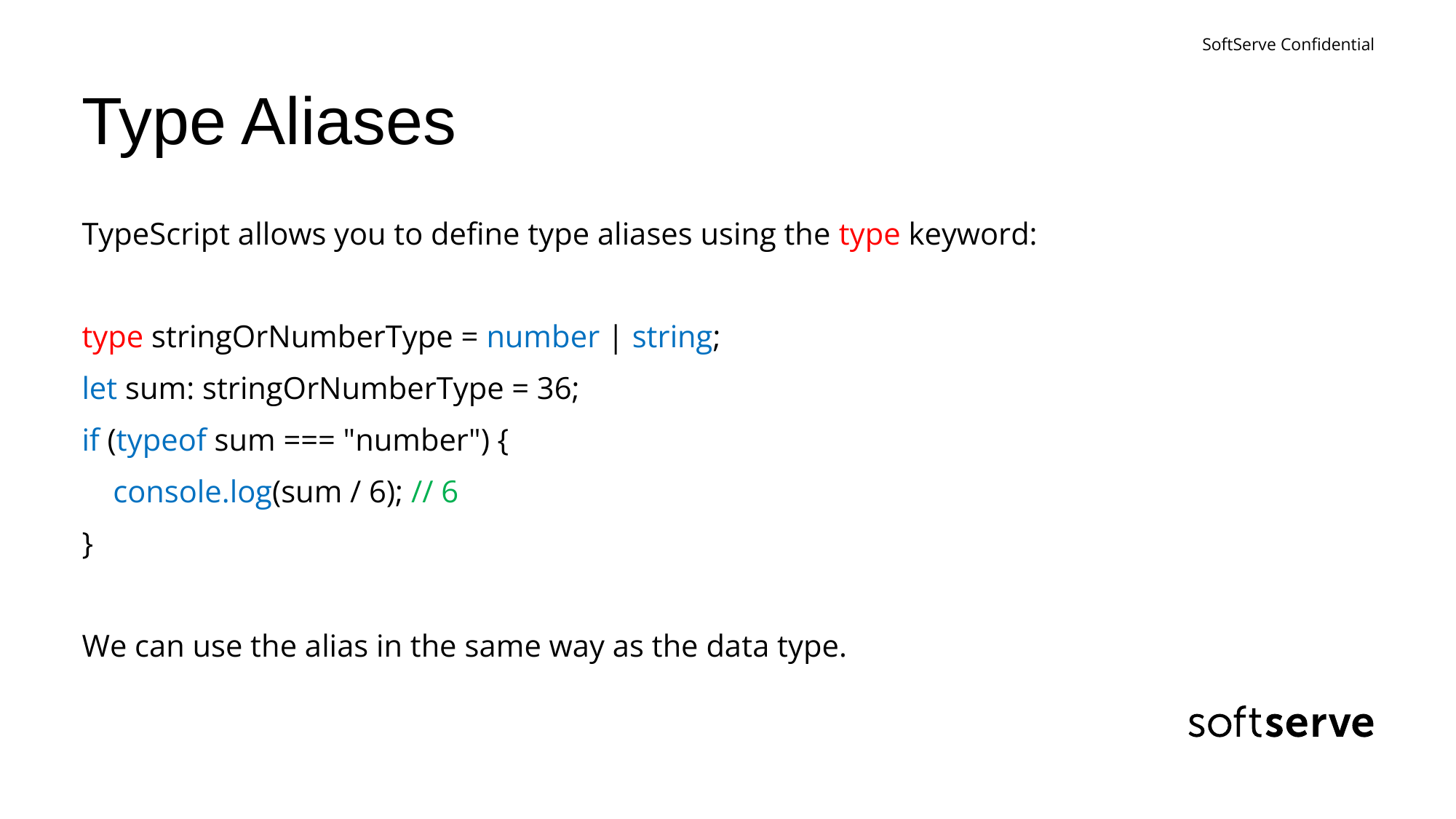

# Type Aliases
TypeScript allows you to define type aliases using the type keyword:

type stringOrNumberType = number | string;
let sum: stringOrNumberType = 36;
if (typeof sum === "number") {
    console.log(sum / 6); // 6
}

We can use the alias in the same way as the data type.